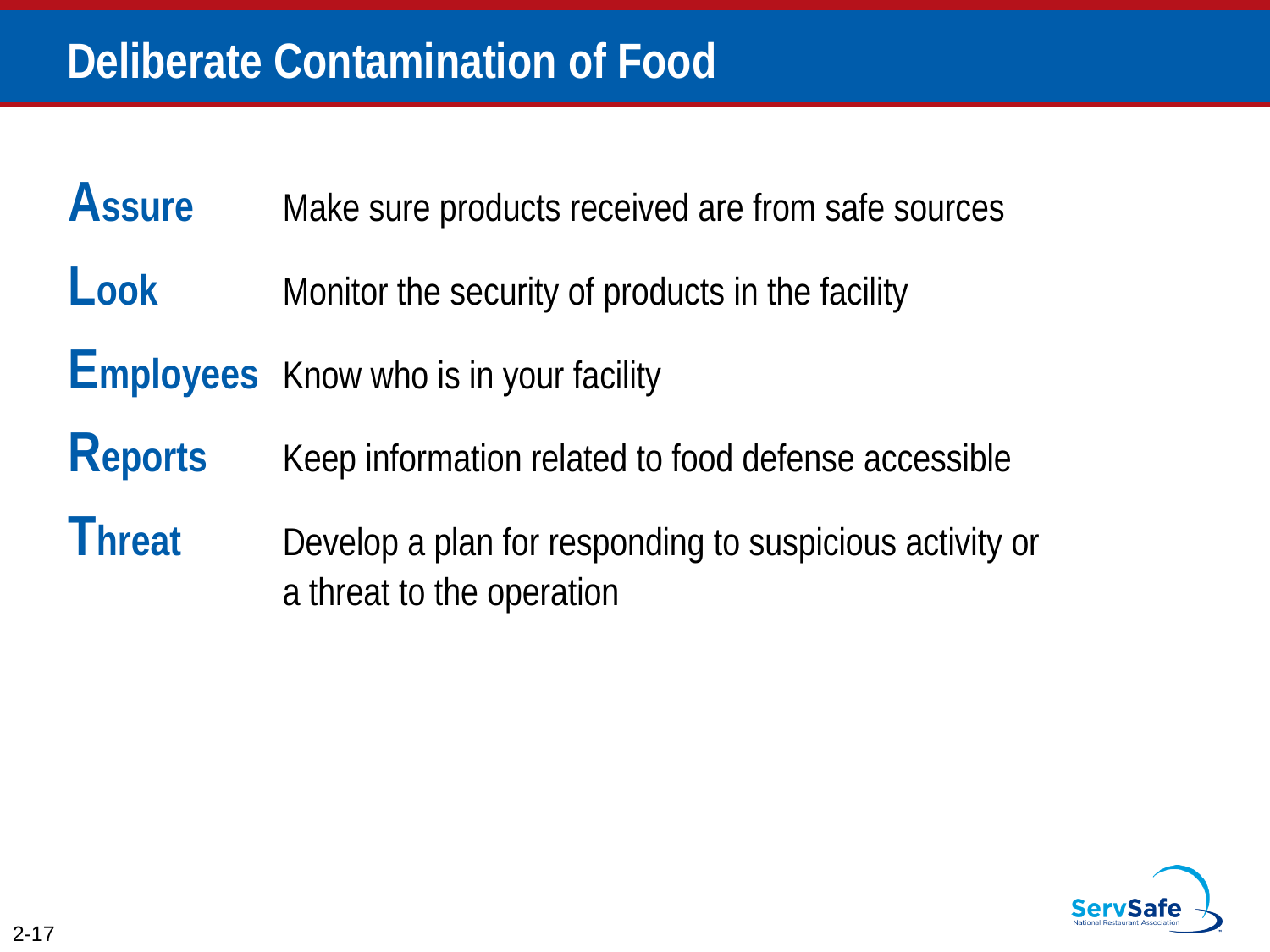

# Deliberate Contamination of Food
Assure 	Make sure products received are from safe sources
Look	Monitor the security of products in the facility
Employees	Know who is in your facility
Reports 	Keep information related to food defense accessible
Threat 	Develop a plan for responding to suspicious activity or
a threat to the operation

2-17